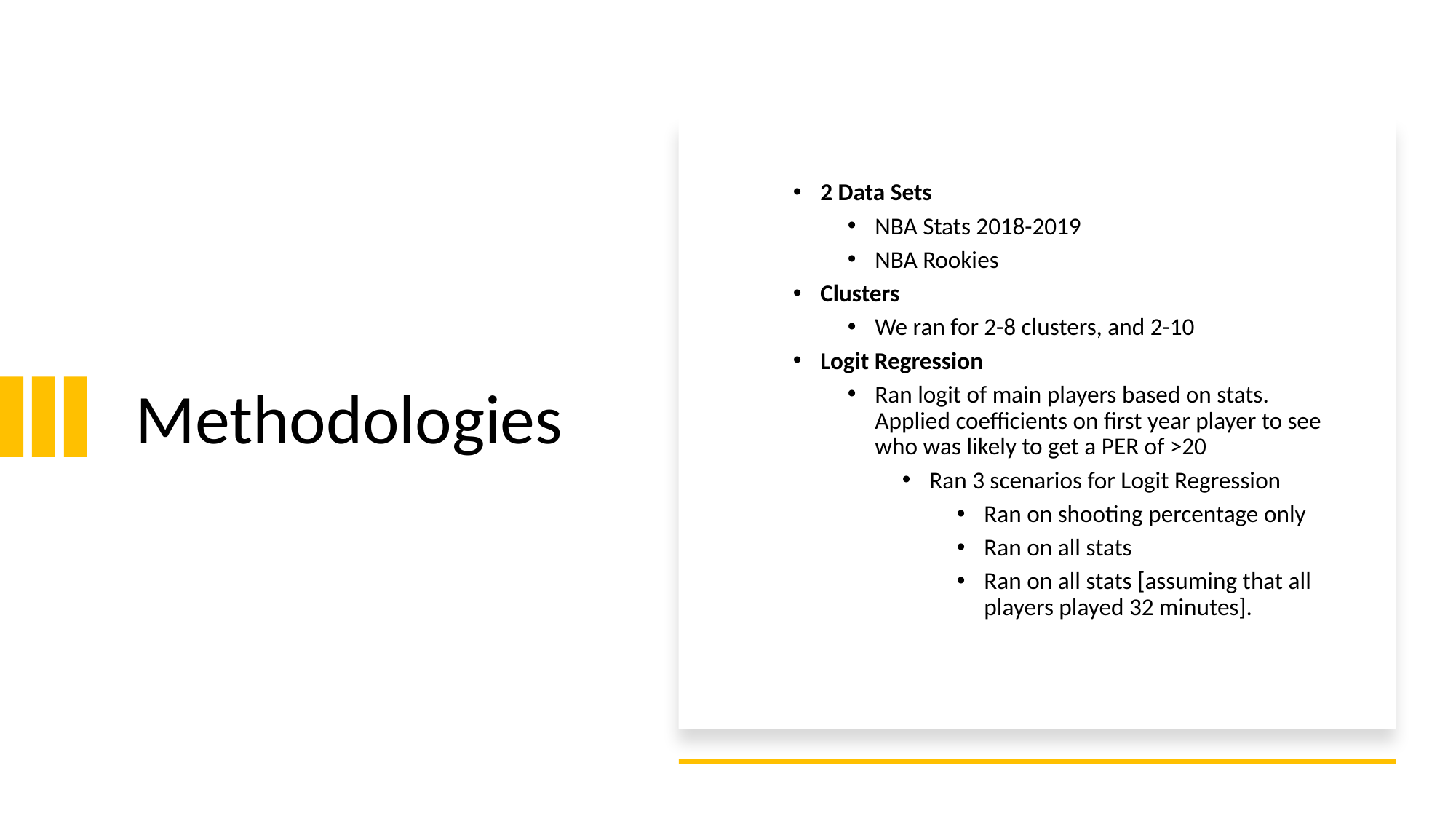

# Methodologies
2 Data Sets
NBA Stats 2018-2019
NBA Rookies
Clusters
We ran for 2-8 clusters, and 2-10
Logit Regression
Ran logit of main players based on stats. Applied coefficients on first year player to see who was likely to get a PER of >20
Ran 3 scenarios for Logit Regression
Ran on shooting percentage only
Ran on all stats
Ran on all stats [assuming that all players played 32 minutes].